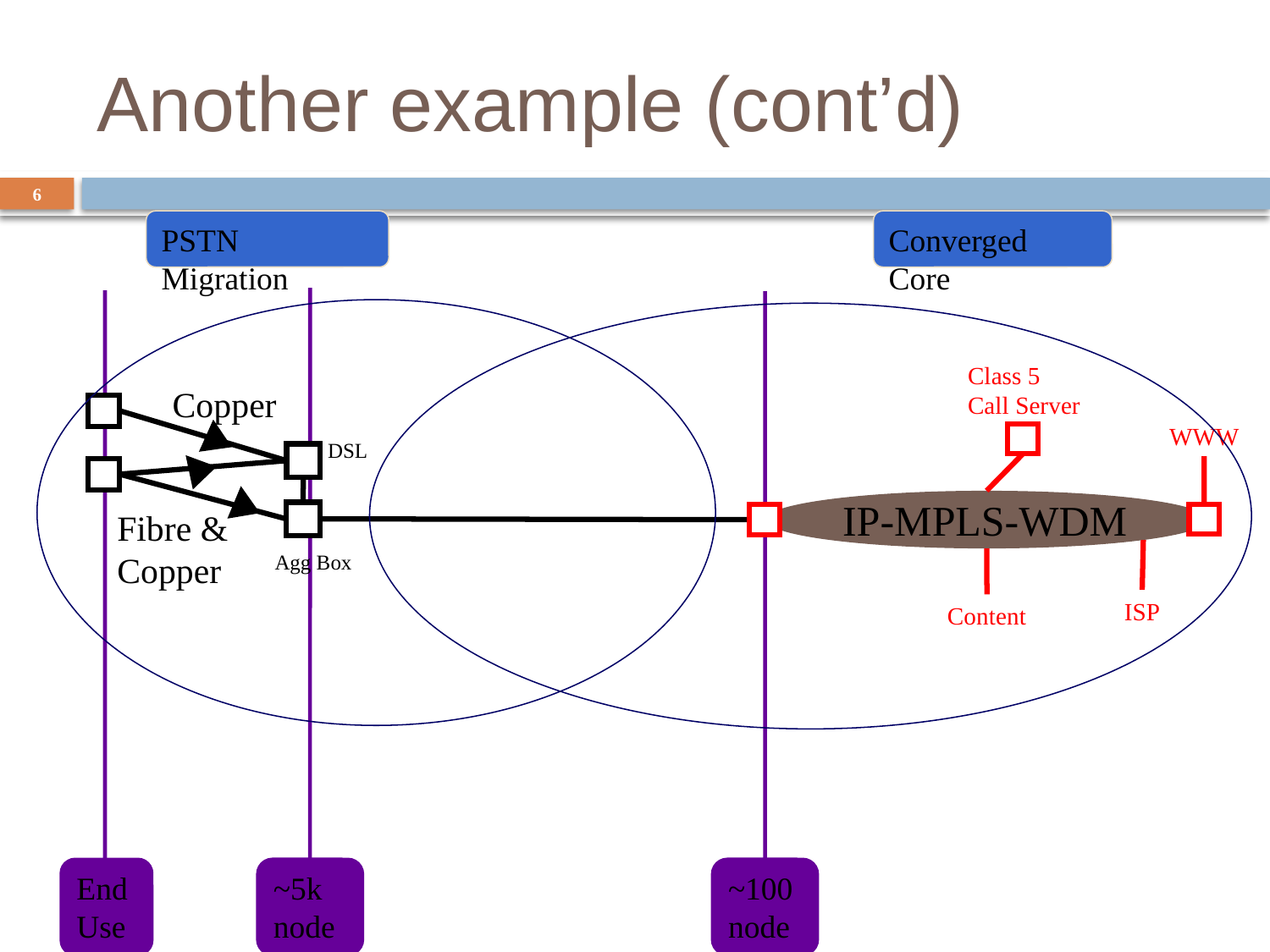

# Another example (cont’d)
6
PSTN Migration
Converged Core

Class 5
Call Server
Copper

WWW

DSL

IP-MPLS-WDM

Fibre &
Copper

Agg Box
ISP
Content
End
User
~5k
nodes
~100
nodes